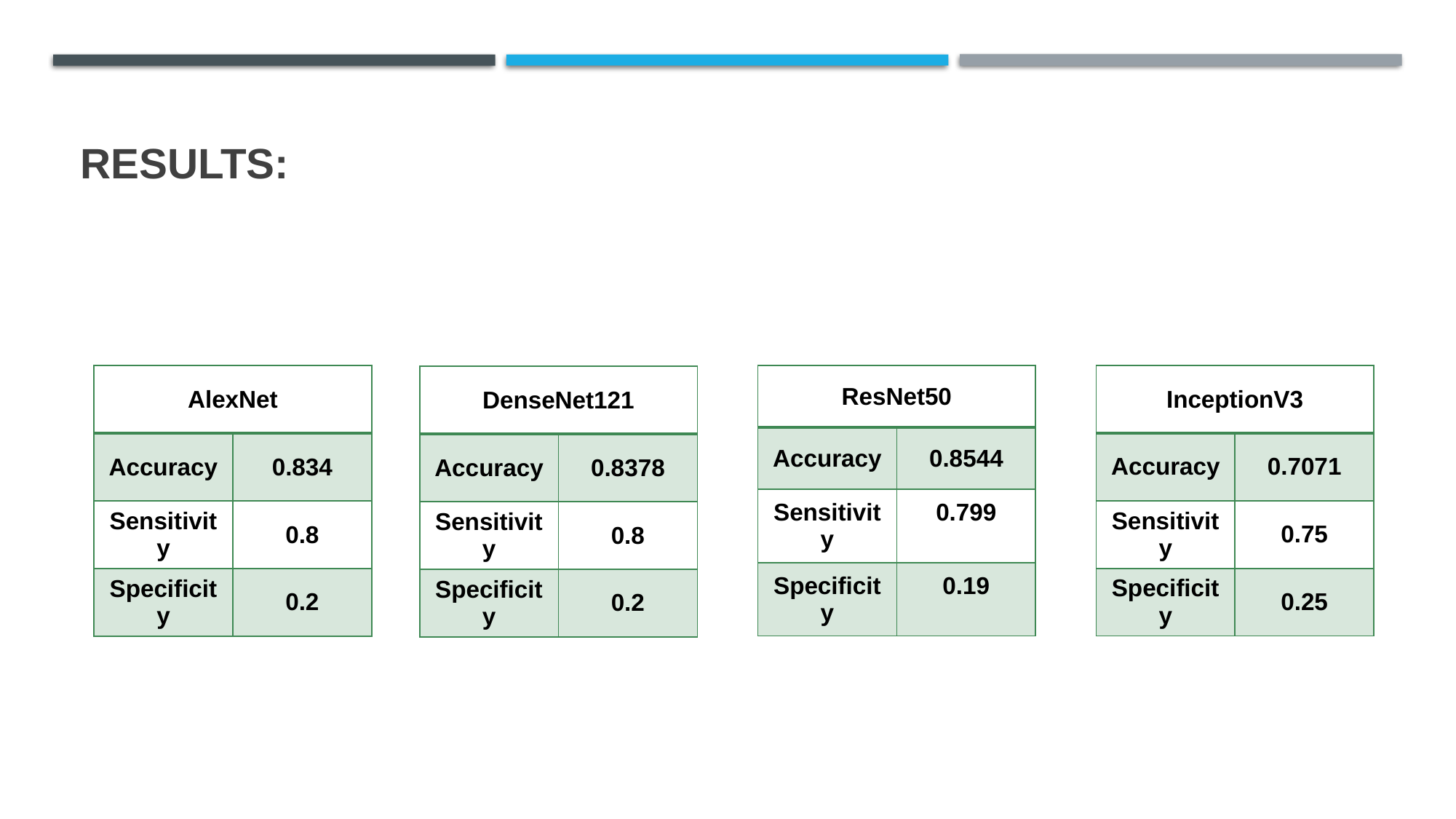

Results:
| ResNet50 |  |
| --- | --- |
| Accuracy | 0.8544 |
| Sensitivity | 0.799 |
| Specificity | 0.19 |
| AlexNet |  |
| --- | --- |
| Accuracy | 0.834 |
| Sensitivity | 0.8 |
| Specificity | 0.2 |
| InceptionV3 |  |
| --- | --- |
| Accuracy | 0.7071 |
| Sensitivity | 0.75 |
| Specificity | 0.25 |
| DenseNet121 |  |
| --- | --- |
| Accuracy | 0.8378 |
| Sensitivity | 0.8 |
| Specificity | 0.2 |